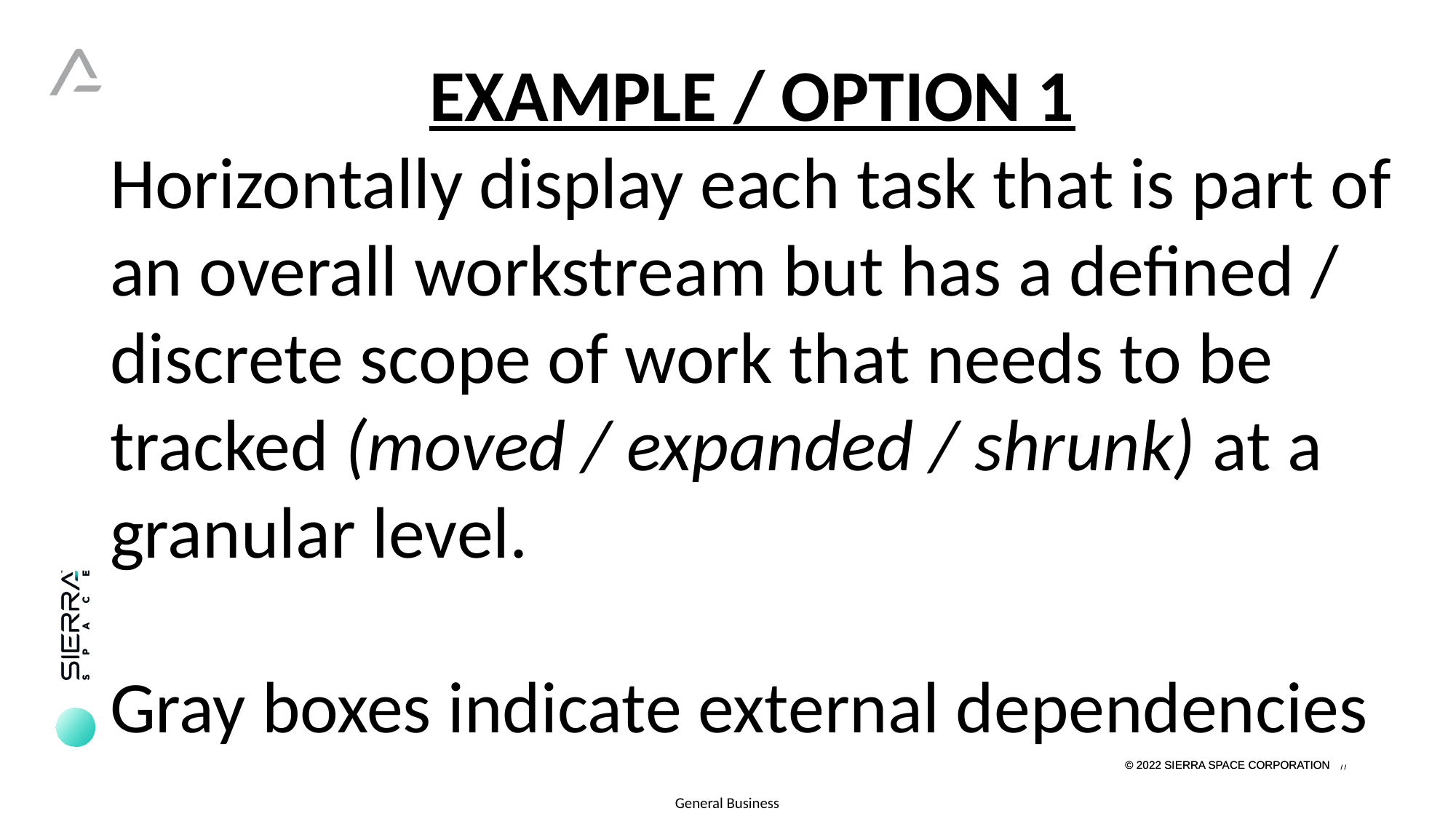

EXAMPLE / OPTION 1
Horizontally display each task that is part of an overall workstream but has a defined / discrete scope of work that needs to be tracked (moved / expanded / shrunk) at a granular level.

Gray boxes indicate external dependencies